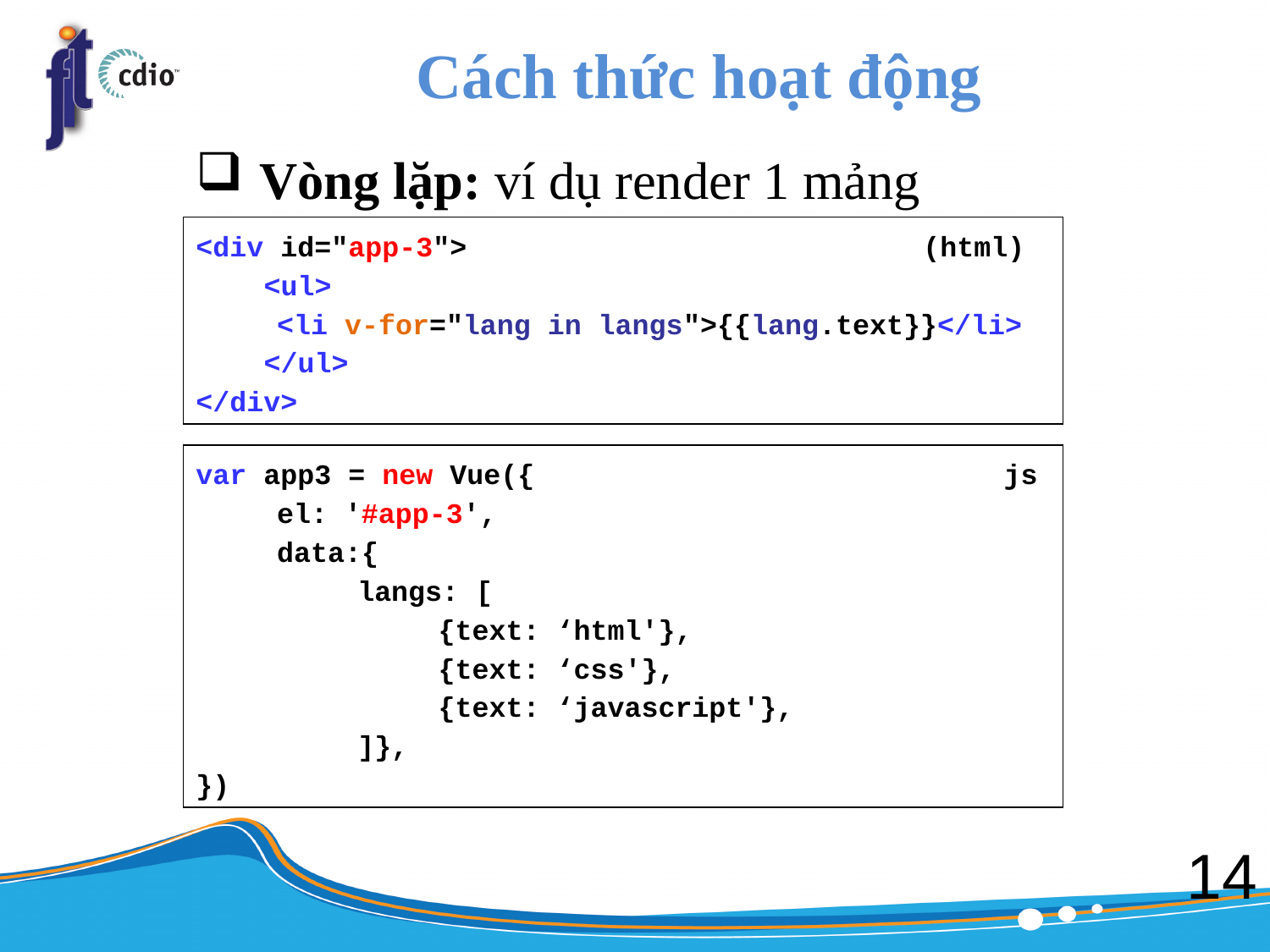

# Cách thức hoạt động
Vòng lặp: ví dụ render 1 mảng
<div id="app-3">						(html)
    <ul>
	<li v-for="lang in langs">{{lang.text}}</li>
    </ul>
</div>
var app3 = new Vue({						js
	el: '#app-3',
	data:{
		langs: [
			{text: ‘html'},
			{text: ‘css'},
			{text: ‘javascript'},
		]},
})
14